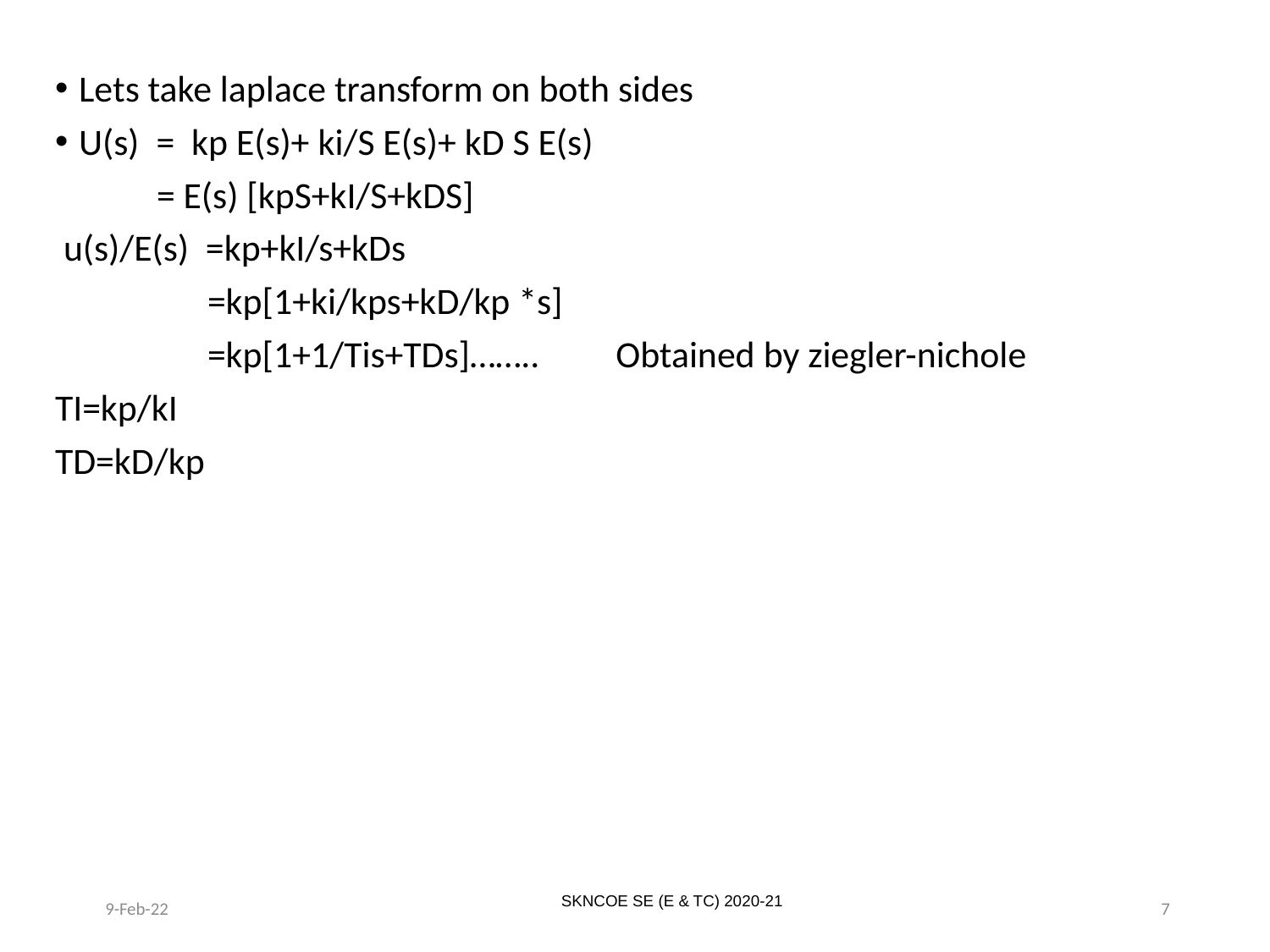

Lets take laplace transform on both sides
U(s)  =  kp E(s)+ ki/S E(s)+ kD S E(s)
            = E(s) [kpS+kI/S+kDS]
 u(s)/E(s)  =kp+kI/s+kDs
                  =kp[1+ki/kps+kD/kp *s]
                  =kp[1+1/Tis+TDs]……..         Obtained by ziegler-nichole
TI=kp/kI
TD=kD/kp
SKNCOE SE (E & TC) 2020-21
9-Feb-22
7